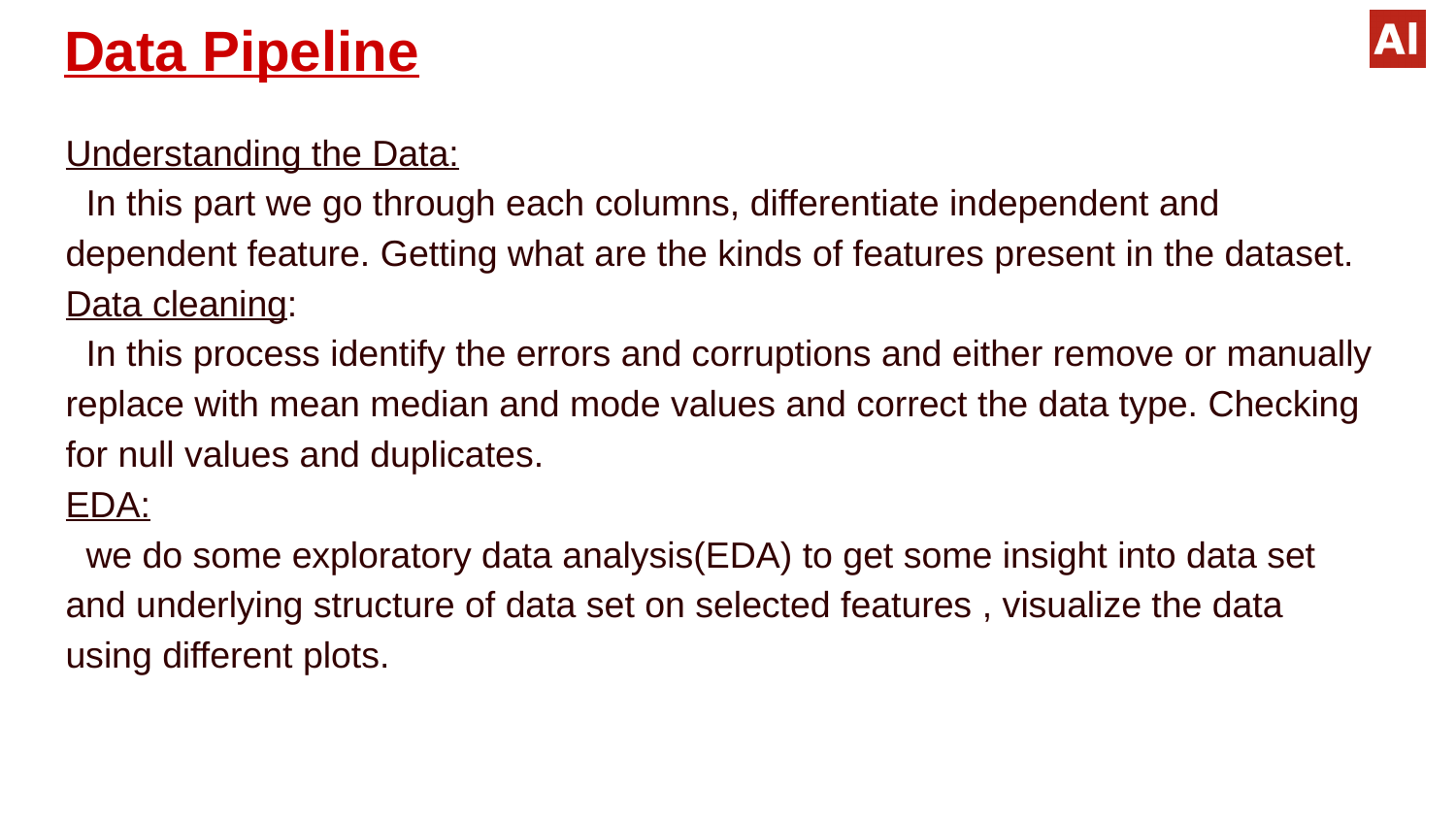

# Data Pipeline
Understanding the Data:
  In this part we go through each columns, differentiate independent and dependent feature. Getting what are the kinds of features present in the dataset.
Data cleaning:
  In this process identify the errors and corruptions and either remove or manually replace with mean median and mode values and correct the data type. Checking for null values and duplicates.
EDA:
  we do some exploratory data analysis(EDA) to get some insight into data set and underlying structure of data set on selected features , visualize the data using different plots.